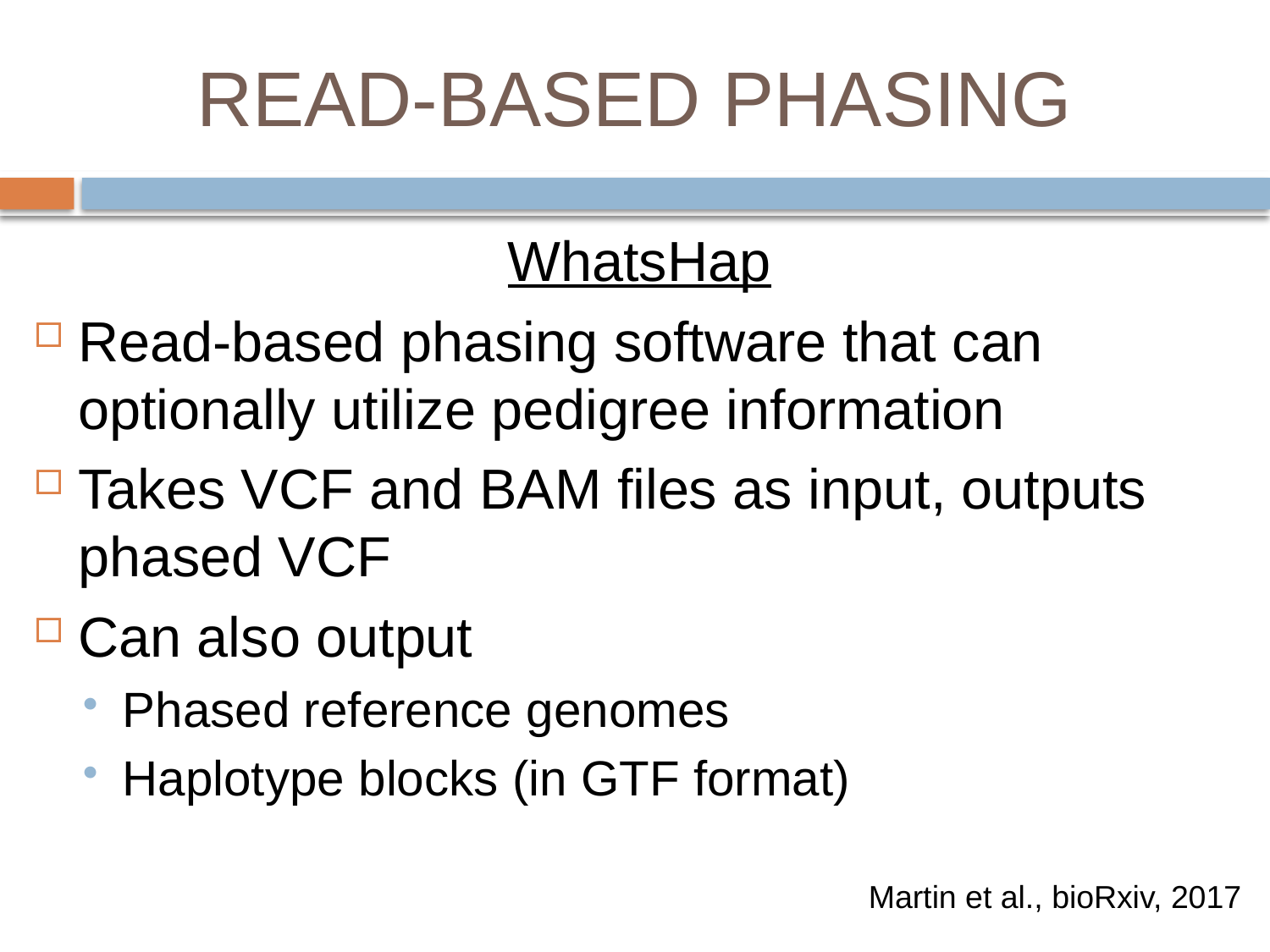

# READ-BASED PHASING
WhatsHap
Read-based phasing software that can optionally utilize pedigree information
Takes VCF and BAM files as input, outputs phased VCF
Can also output
Phased reference genomes
Haplotype blocks (in GTF format)
Martin et al., bioRxiv, 2017